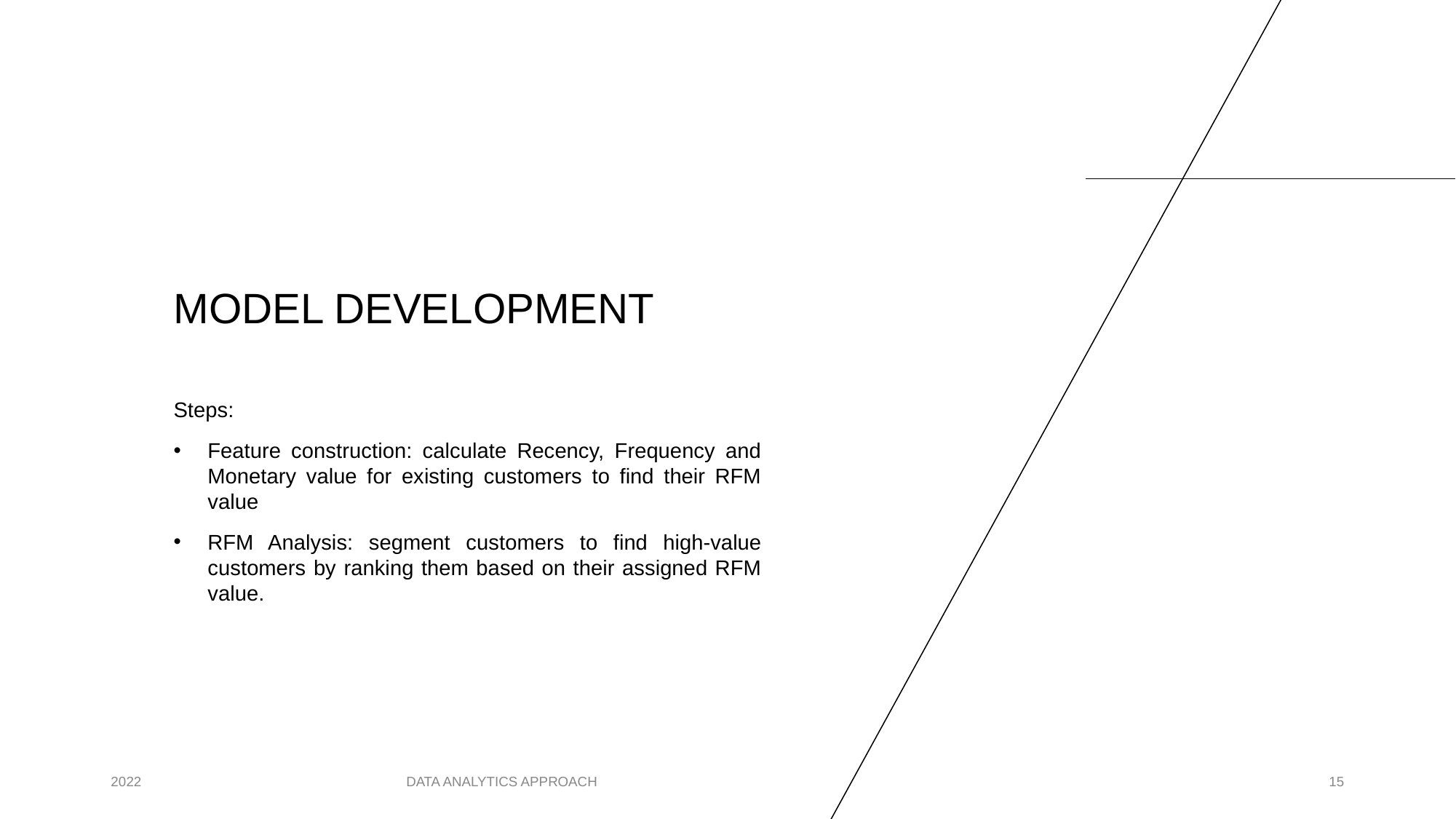

# MODEL DEVELOPMENT
Steps:
Feature construction: calculate Recency, Frequency and Monetary value for existing customers to find their RFM value
RFM Analysis: segment customers to find high-value customers by ranking them based on their assigned RFM value.
2022
DATA ANALYTICS APPROACH
15